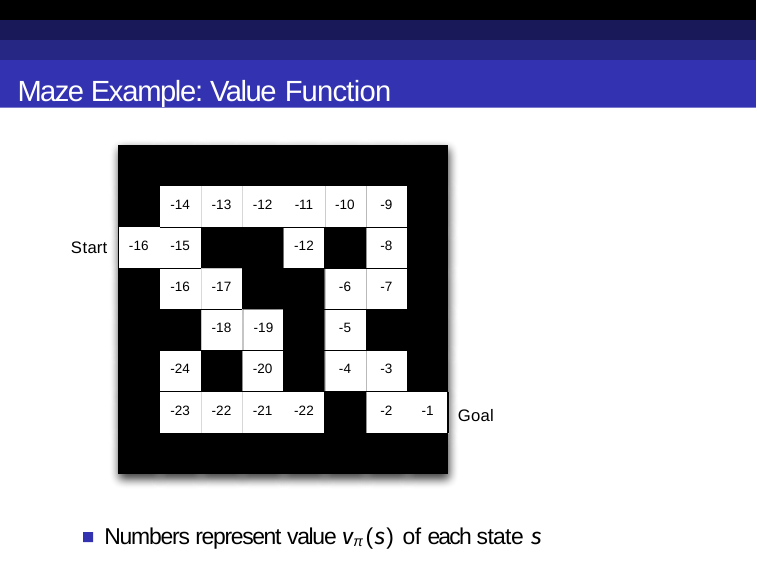

Maze Example: Value Function

|  |  |  |  |  |  |  |  |
| --- | --- | --- | --- | --- | --- | --- | --- |
|  | -14 | -13 | -12 | -11 | -10 | -9 |  |
| -16 | -15 |  |  | -12 |  | -8 |  |
|  | -16 | -17 |  |  | -6 | -7 |  |
|  |  | -18 | -19 |  | -5 |  |  |
|  | -24 |  | -20 |  | -4 | -3 |  |
|  | -23 | -22 | -21 | -22 |  | -2 | -1 |
|  |  |  |  |  |  |  |  |

Start

Goal

Numbers represent value vπ (s) of each state s